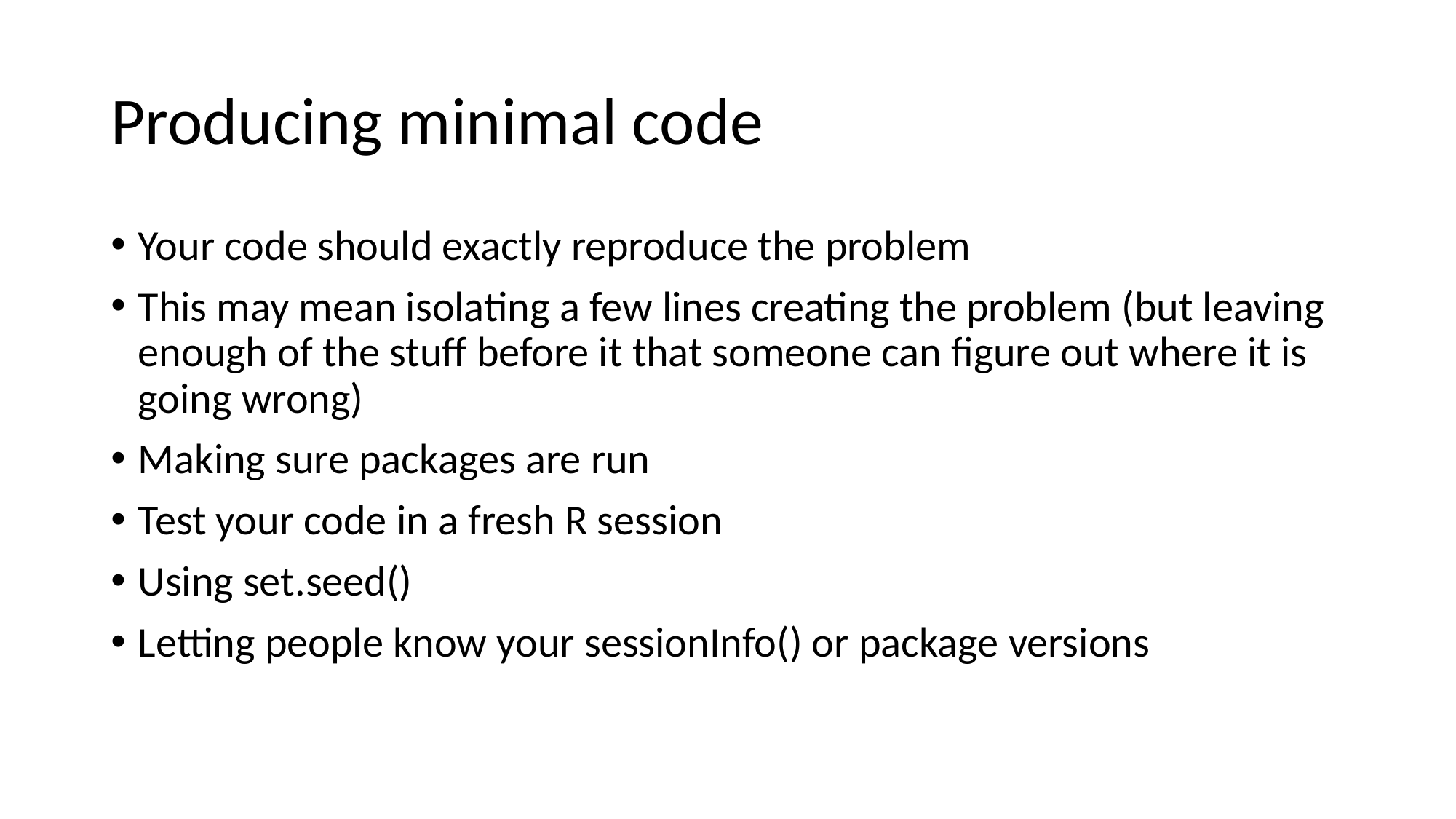

# Producing minimal code
Your code should exactly reproduce the problem
This may mean isolating a few lines creating the problem (but leaving enough of the stuff before it that someone can figure out where it is going wrong)
Making sure packages are run
Test your code in a fresh R session
Using set.seed()
Letting people know your sessionInfo() or package versions